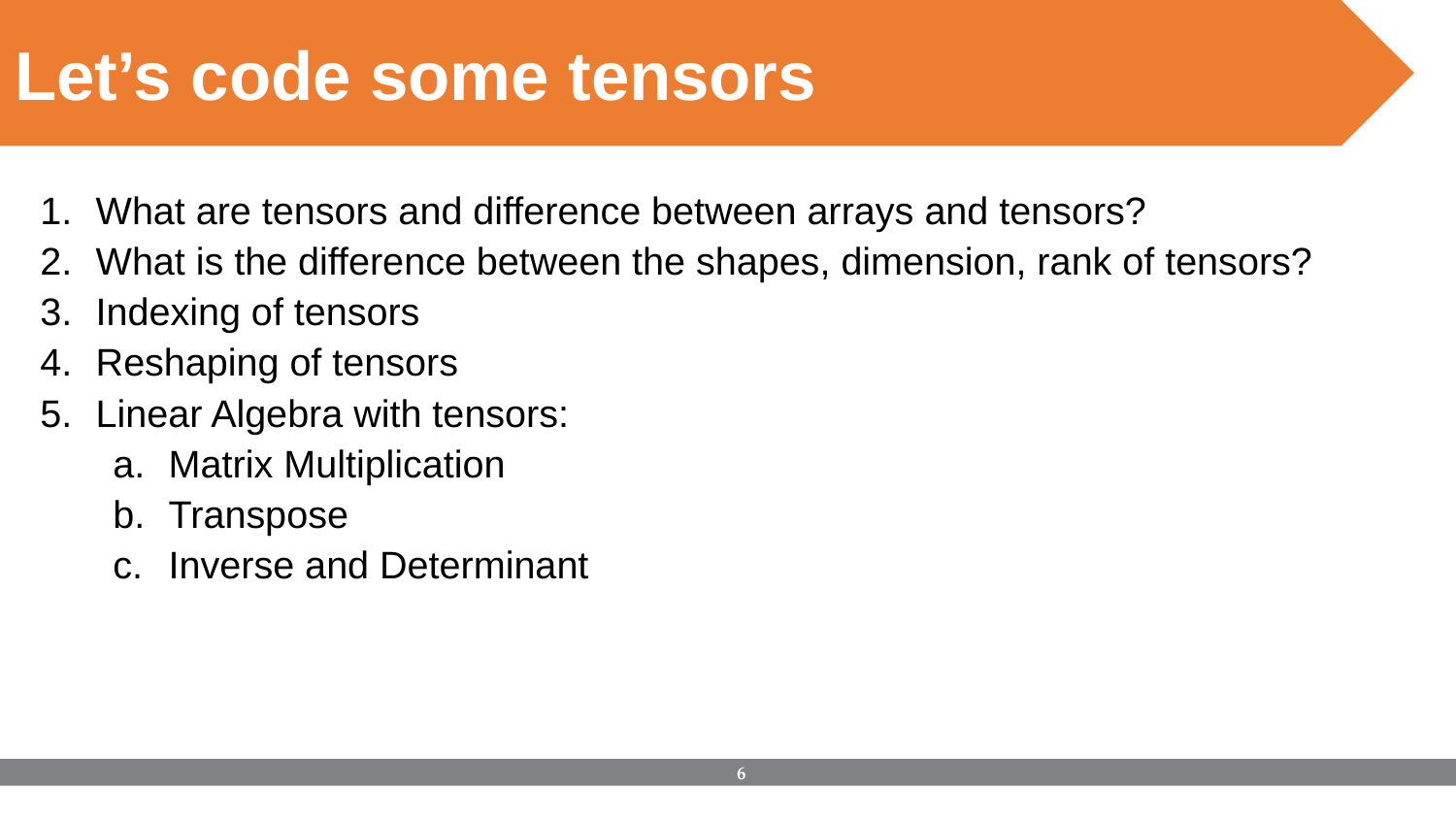

Let’s code some tensors
What are tensors and difference between arrays and tensors?
What is the difference between the shapes, dimension, rank of tensors?
Indexing of tensors
Reshaping of tensors
Linear Algebra with tensors:
Matrix Multiplication
Transpose
Inverse and Determinant
6